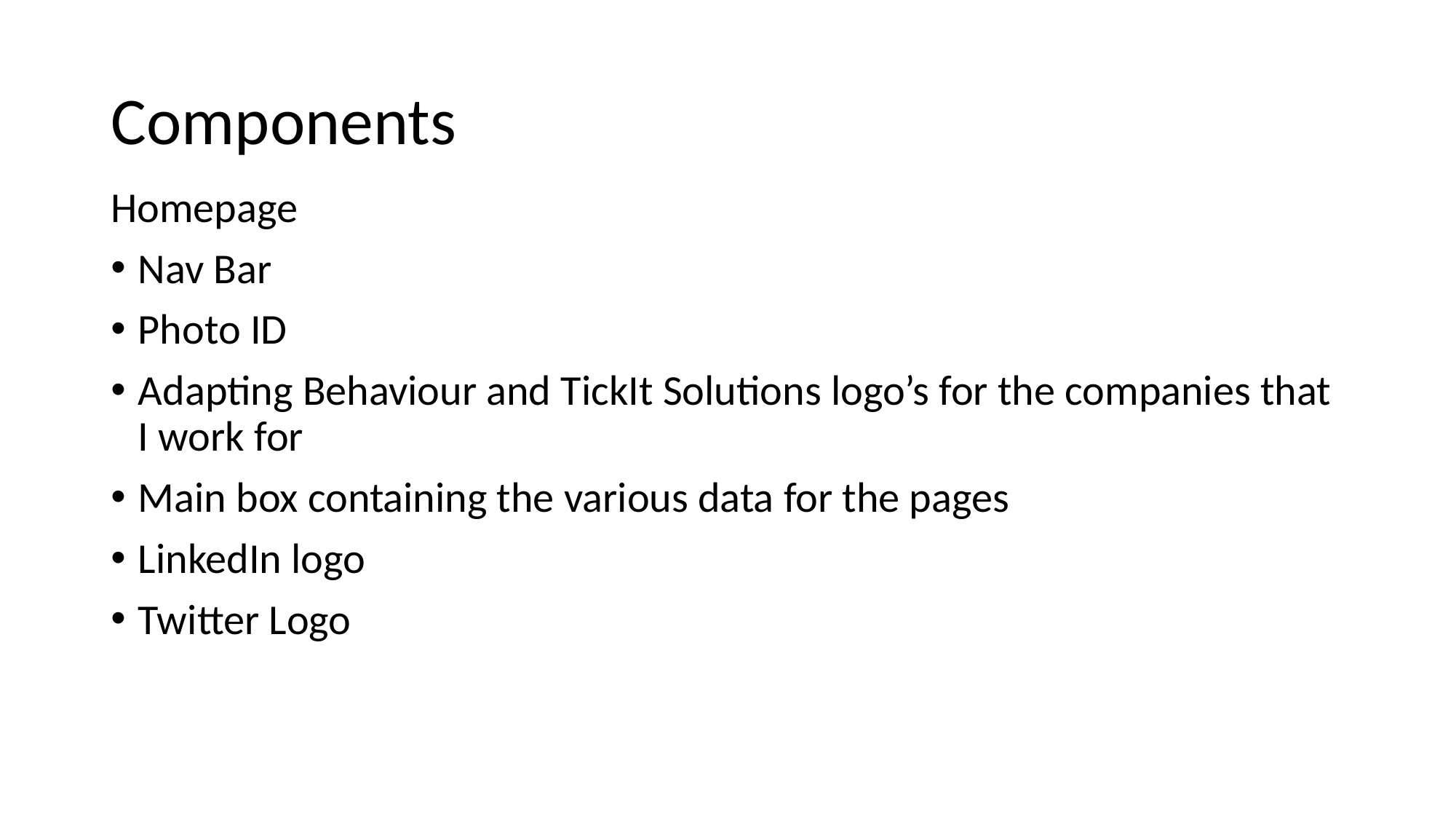

# Components
Homepage
Nav Bar
Photo ID
Adapting Behaviour and TickIt Solutions logo’s for the companies that I work for
Main box containing the various data for the pages
LinkedIn logo
Twitter Logo